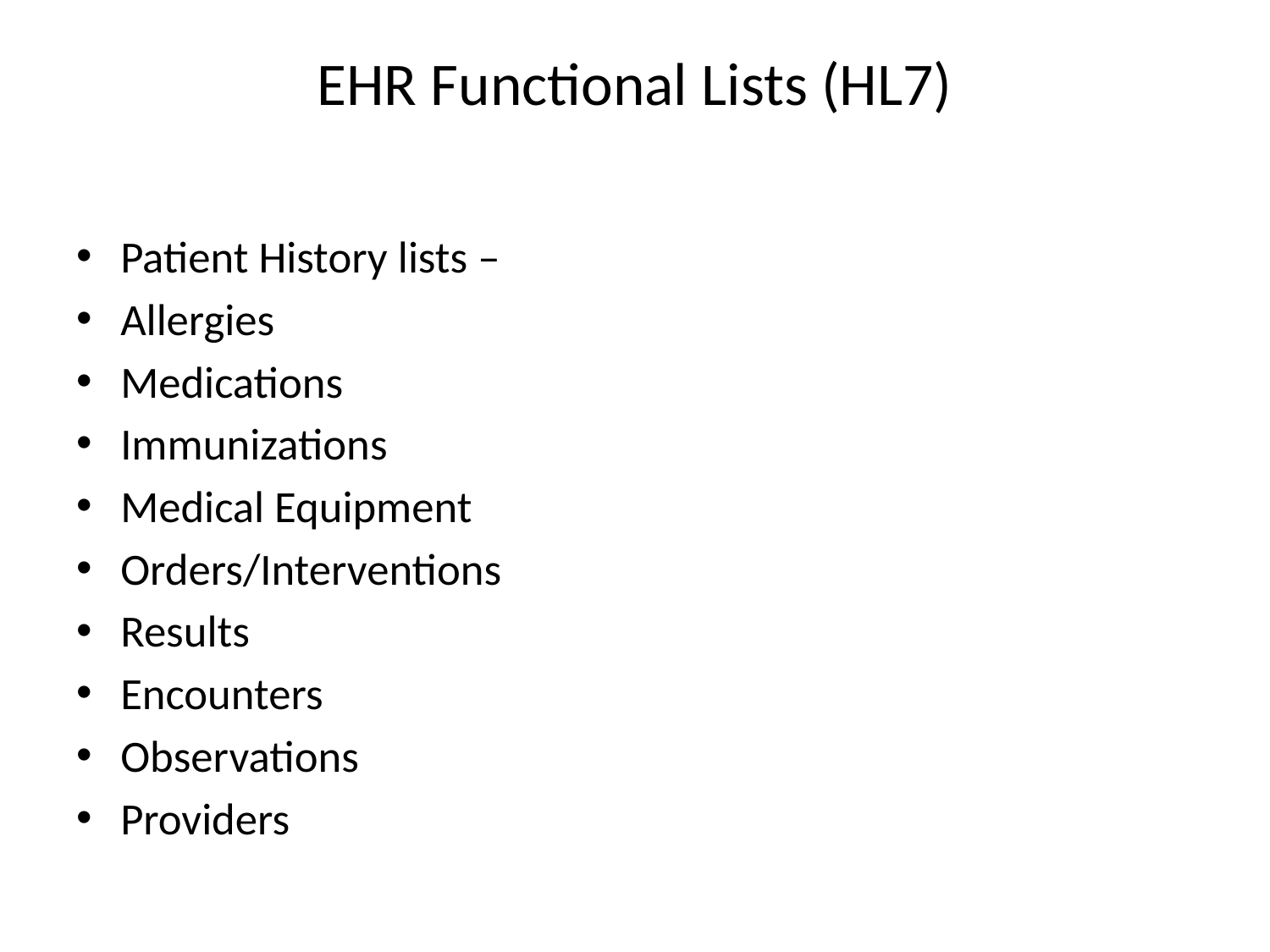

# EHR Functional Lists (HL7)
Patient History lists –
Allergies
Medications
Immunizations
Medical Equipment
Orders/Interventions
Results
Encounters
Observations
Providers